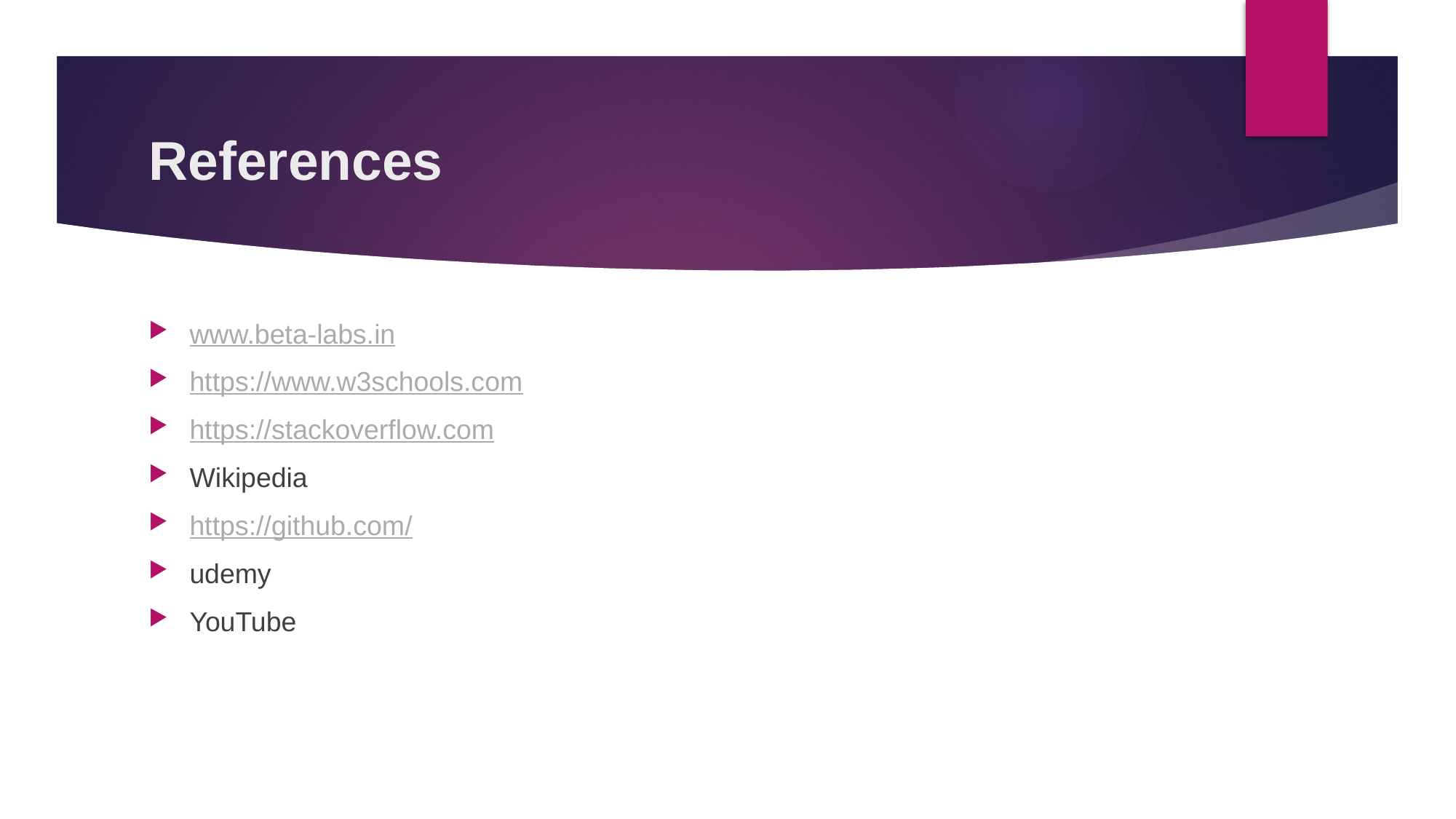

# References
www.beta-labs.in
https://www.w3schools.com
https://stackoverflow.com
Wikipedia
https://github.com/
udemy
YouTube